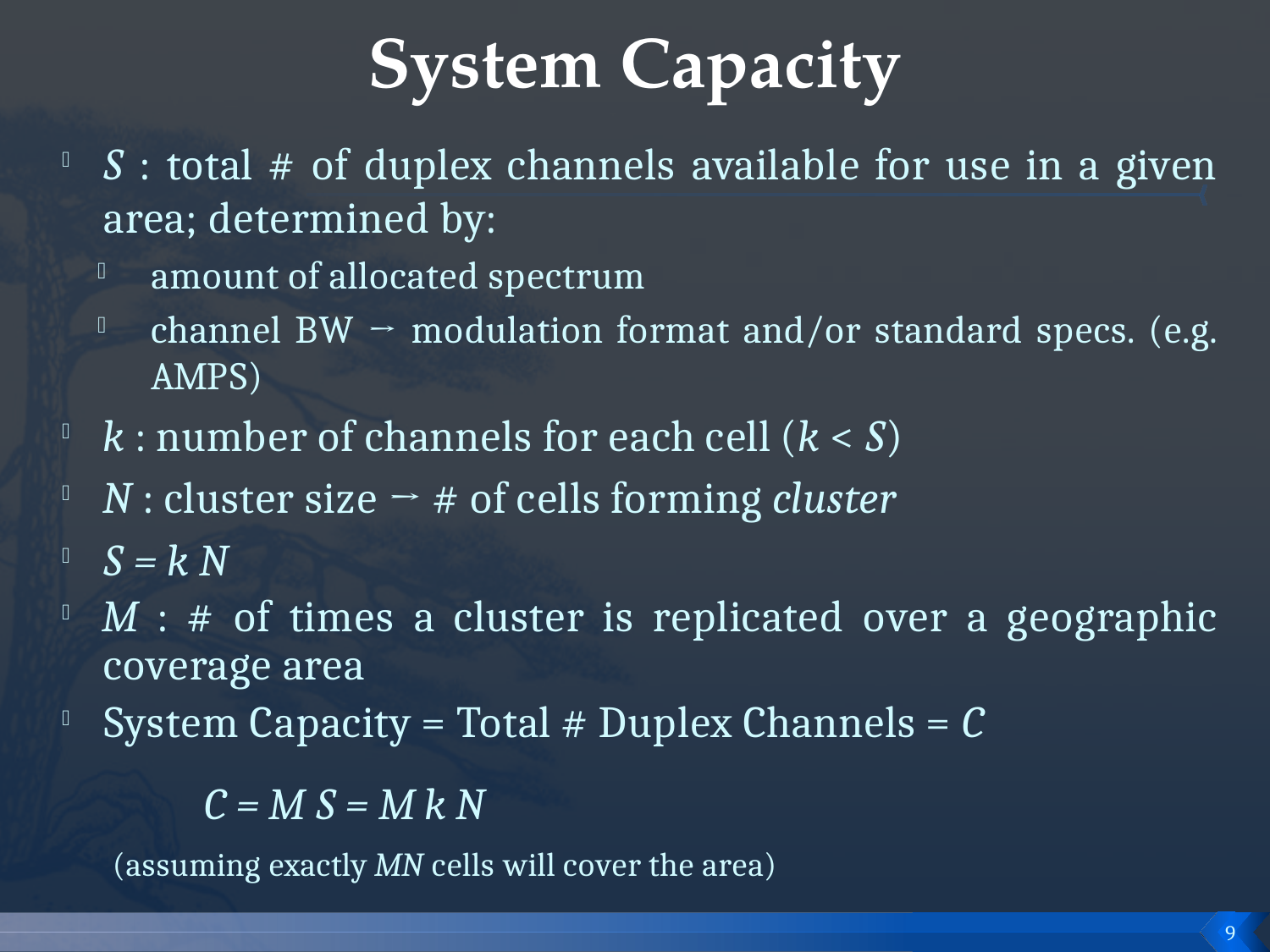

# System Capacity
S : total # of duplex channels available for use in a given area; determined by:
amount of allocated spectrum
channel BW → modulation format and/or standard specs. (e.g. AMPS)
k : number of channels for each cell (k < S)
N : cluster size → # of cells forming cluster
S = k N
M : # of times a cluster is replicated over a geographic coverage area
System Capacity = Total # Duplex Channels = C

      		C = M S = M k N
	 (assuming exactly MN cells will cover the area)
9